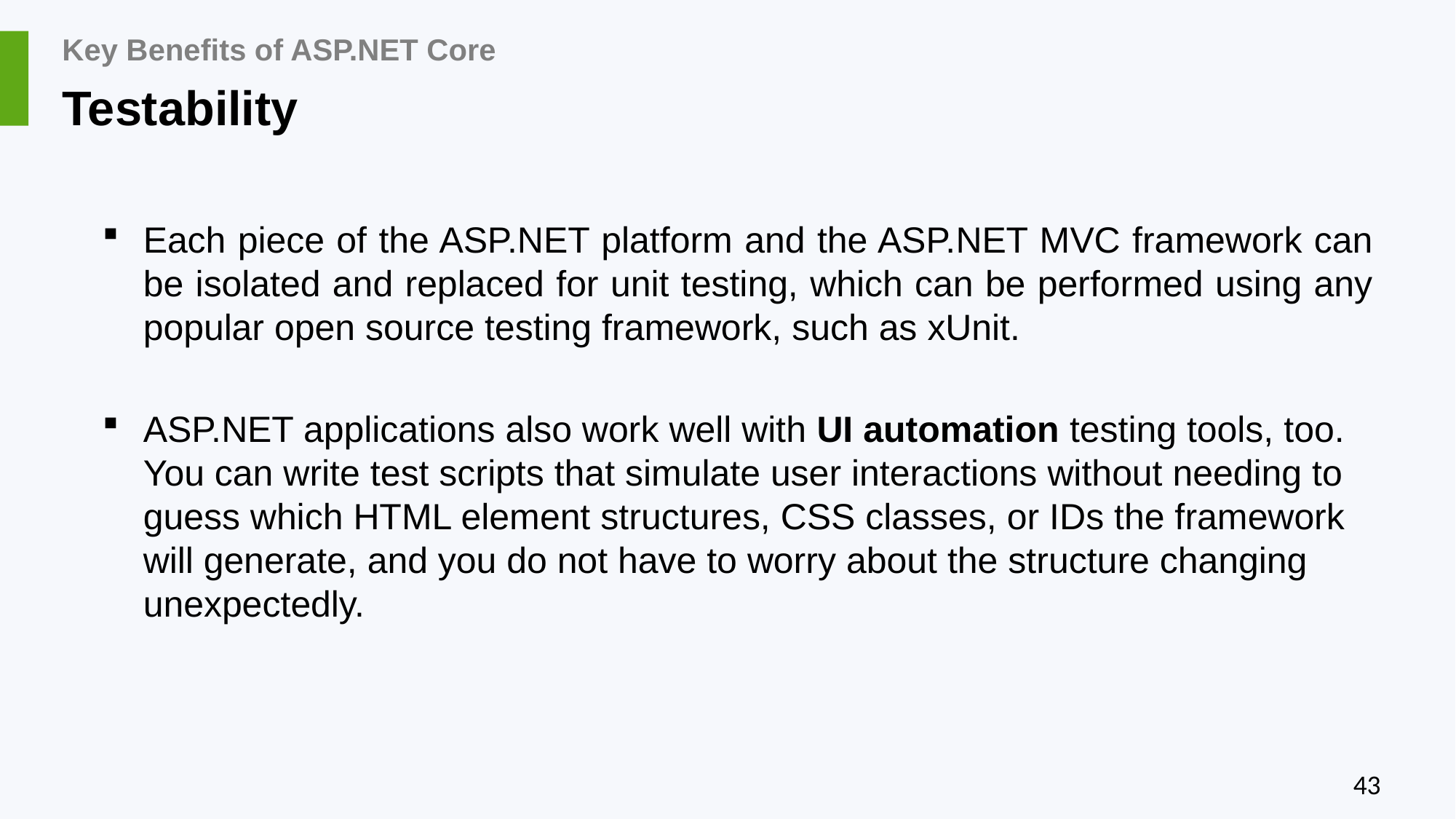

# Key Benefits of ASP.NET Core
Testability

Each piece of the ASP.NET platform and the ASP.NET MVC framework can be isolated and replaced for unit testing, which can be performed using any popular open source testing framework, such as xUnit.

ASP.NET applications also work well with UI automation testing tools, too. You can write test scripts that simulate user interactions without needing to guess which HTML element structures, CSS classes, or IDs the framework will generate, and you do not have to worry about the structure changing unexpectedly.